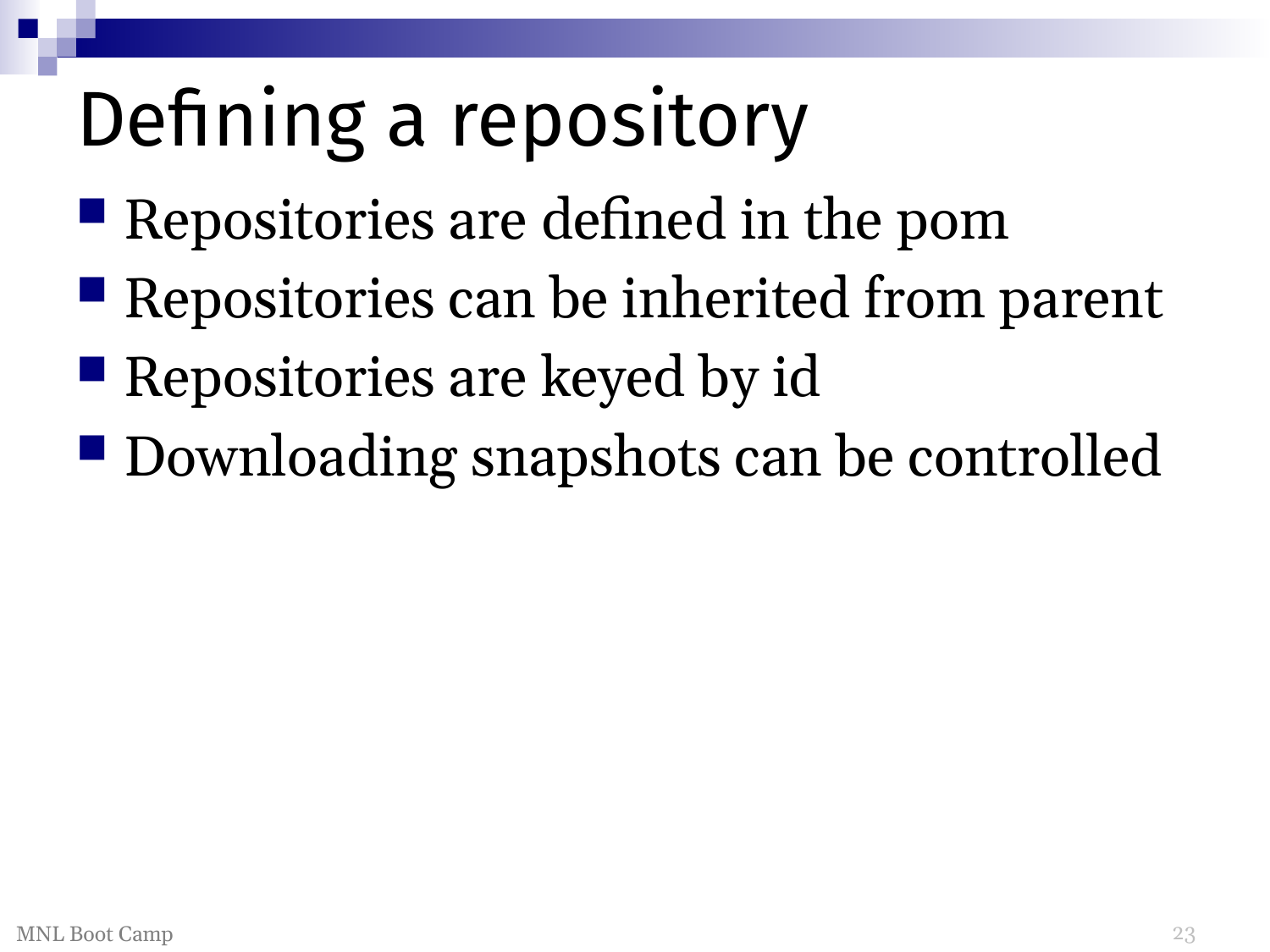

# Defining a repository
Repositories are defined in the pom
Repositories can be inherited from parent
Repositories are keyed by id
Downloading snapshots can be controlled
MNL Boot Camp
23